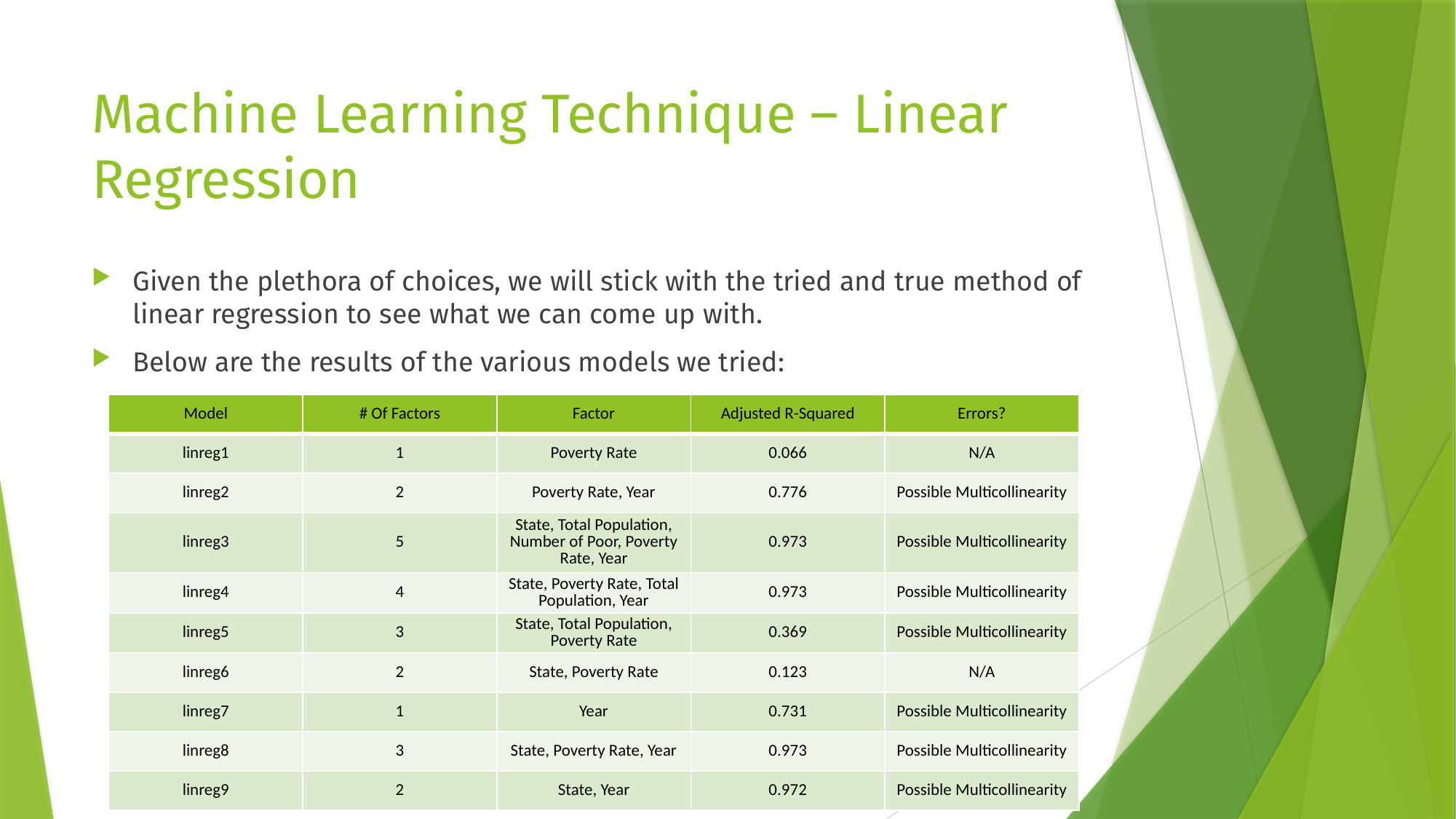

# Machine Learning Technique – Linear Regression
Given the plethora of choices, we will stick with the tried and true method of linear regression to see what we can come up with.
Below are the results of the various models we tried:

| Model | # Of Factors | Factor | Adjusted R-Squared | Errors? |
| --- | --- | --- | --- | --- |
| linreg1 | 1 | Poverty Rate | 0.066 | N/A |
| linreg2 | 2 | Poverty Rate, Year | 0.776 | Possible Multicollinearity |
| linreg3 | 5 | State, Total Population, Number of Poor, Poverty Rate, Year | 0.973 | Possible Multicollinearity |
| linreg4 | 4 | State, Poverty Rate, Total Population, Year | 0.973 | Possible Multicollinearity |
| linreg5 | 3 | State, Total Population, Poverty Rate | 0.369 | Possible Multicollinearity |
| linreg6 | 2 | State, Poverty Rate | 0.123 | N/A |
| linreg7 | 1 | Year | 0.731 | Possible Multicollinearity |
| linreg8 | 3 | State, Poverty Rate, Year | 0.973 | Possible Multicollinearity |
| linreg9 | 2 | State, Year | 0.972 | Possible Multicollinearity |